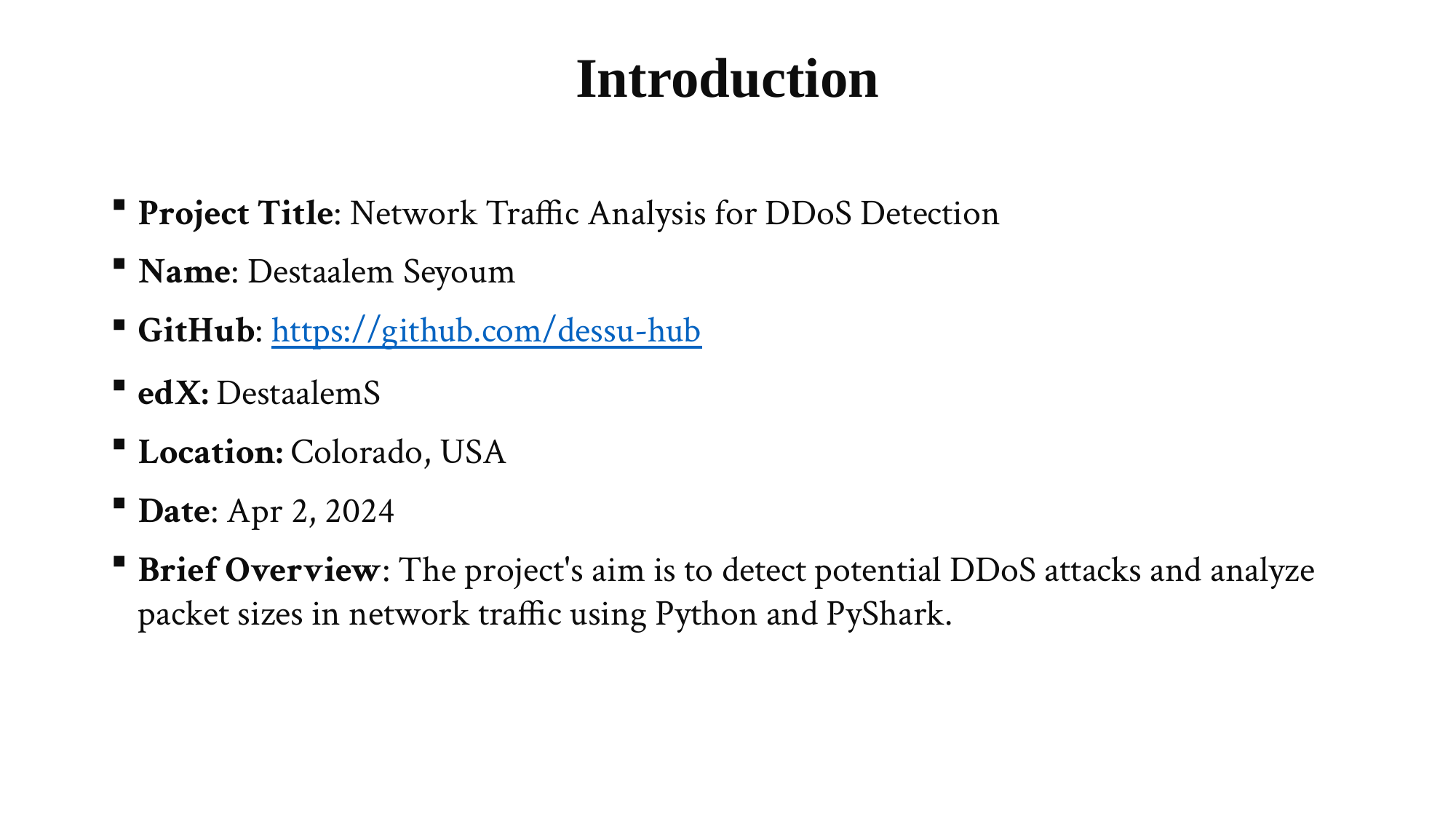

# Introduction
Project Title: Network Traffic Analysis for DDoS Detection
Name: Destaalem Seyoum
GitHub: https://github.com/dessu-hub
edX: DestaalemS
Location: Colorado, USA
Date: Apr 2, 2024
Brief Overview: The project's aim is to detect potential DDoS attacks and analyze packet sizes in network traffic using Python and PyShark.